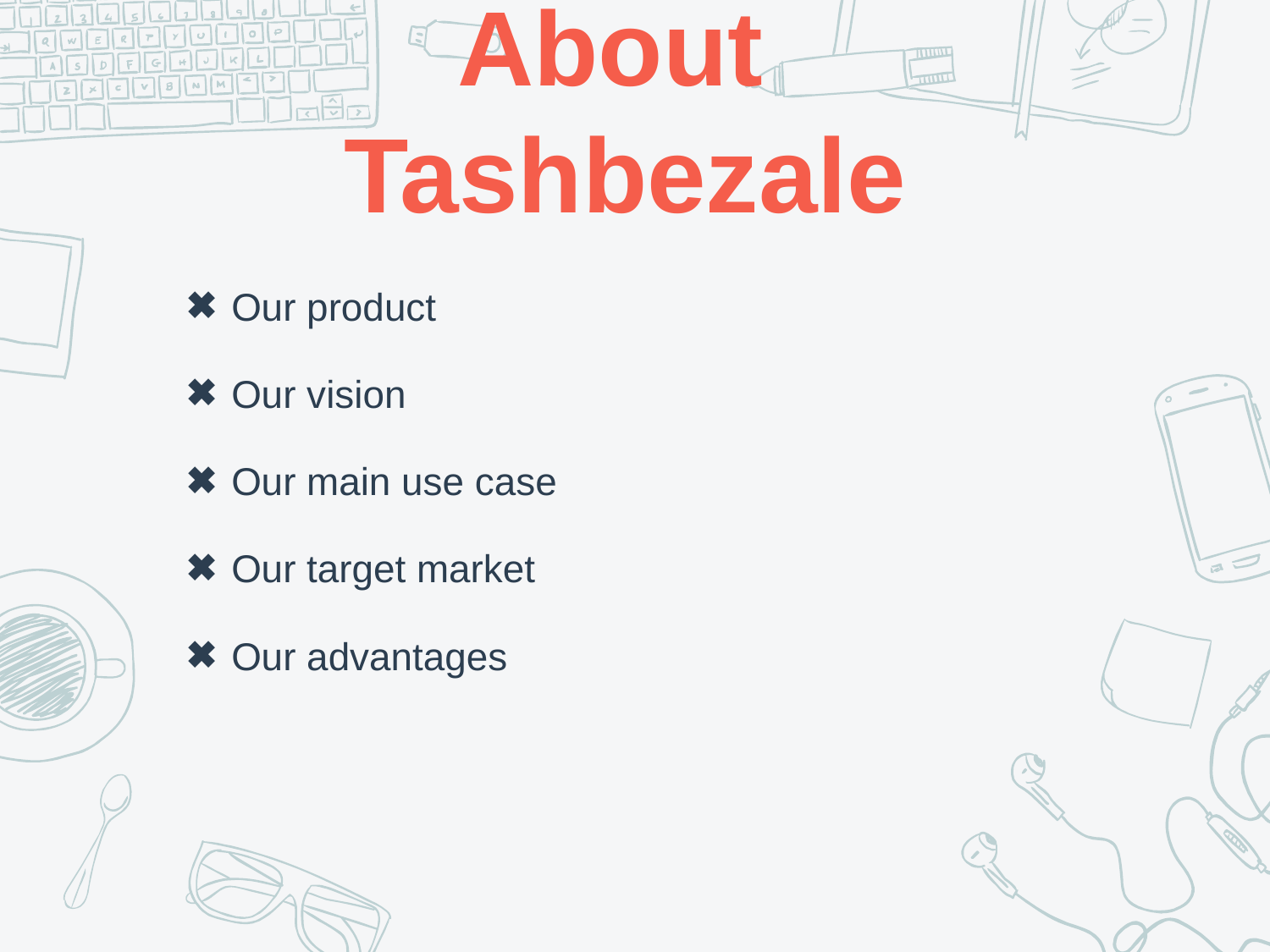

# About  Tashbezale
Our product
Our vision
Our main use case
Our target market
Our advantages